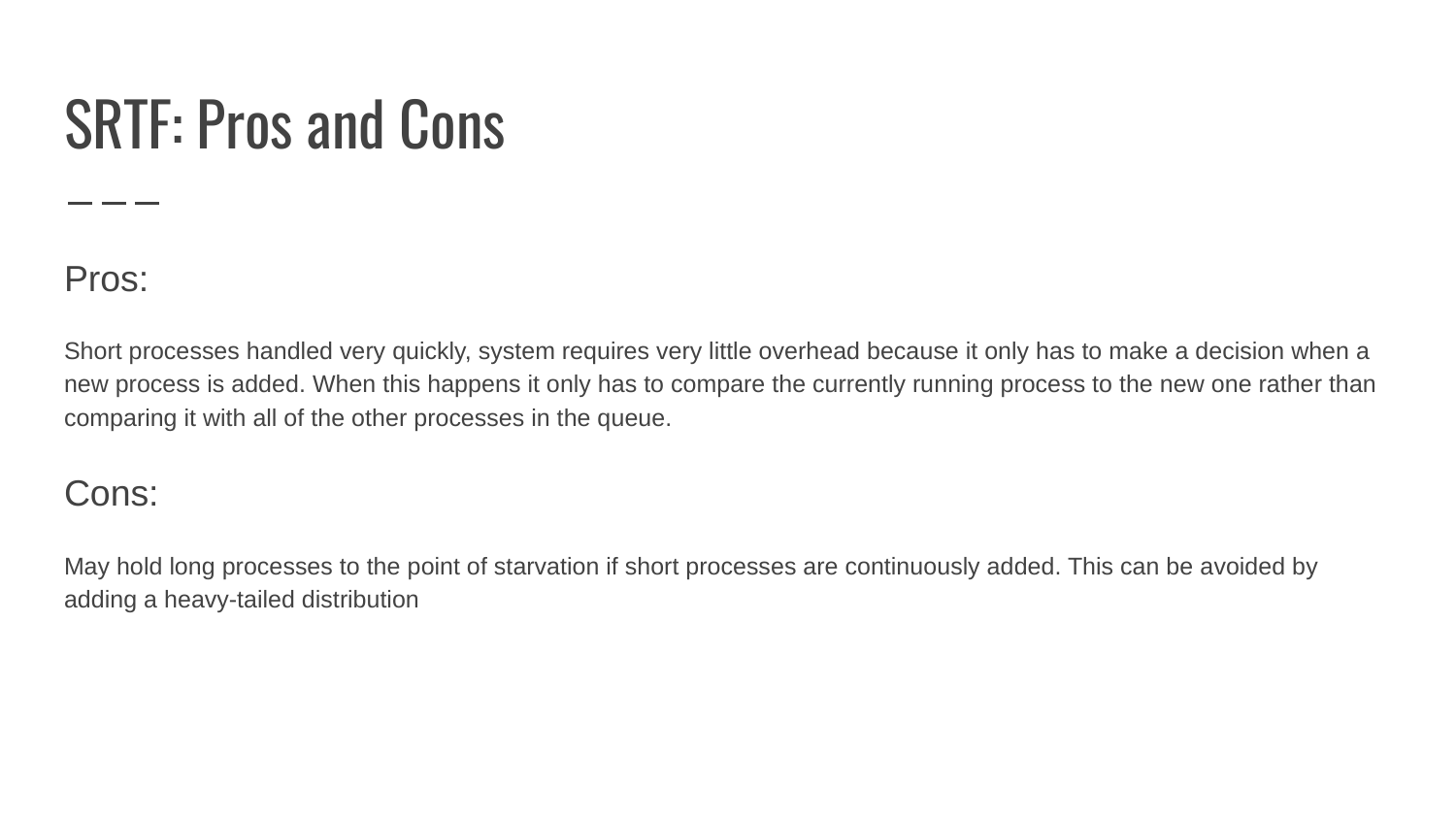

# SRTF: Pros and Cons
Pros:
Short processes handled very quickly, system requires very little overhead because it only has to make a decision when a new process is added. When this happens it only has to compare the currently running process to the new one rather than comparing it with all of the other processes in the queue.
Cons:
May hold long processes to the point of starvation if short processes are continuously added. This can be avoided by adding a heavy-tailed distribution